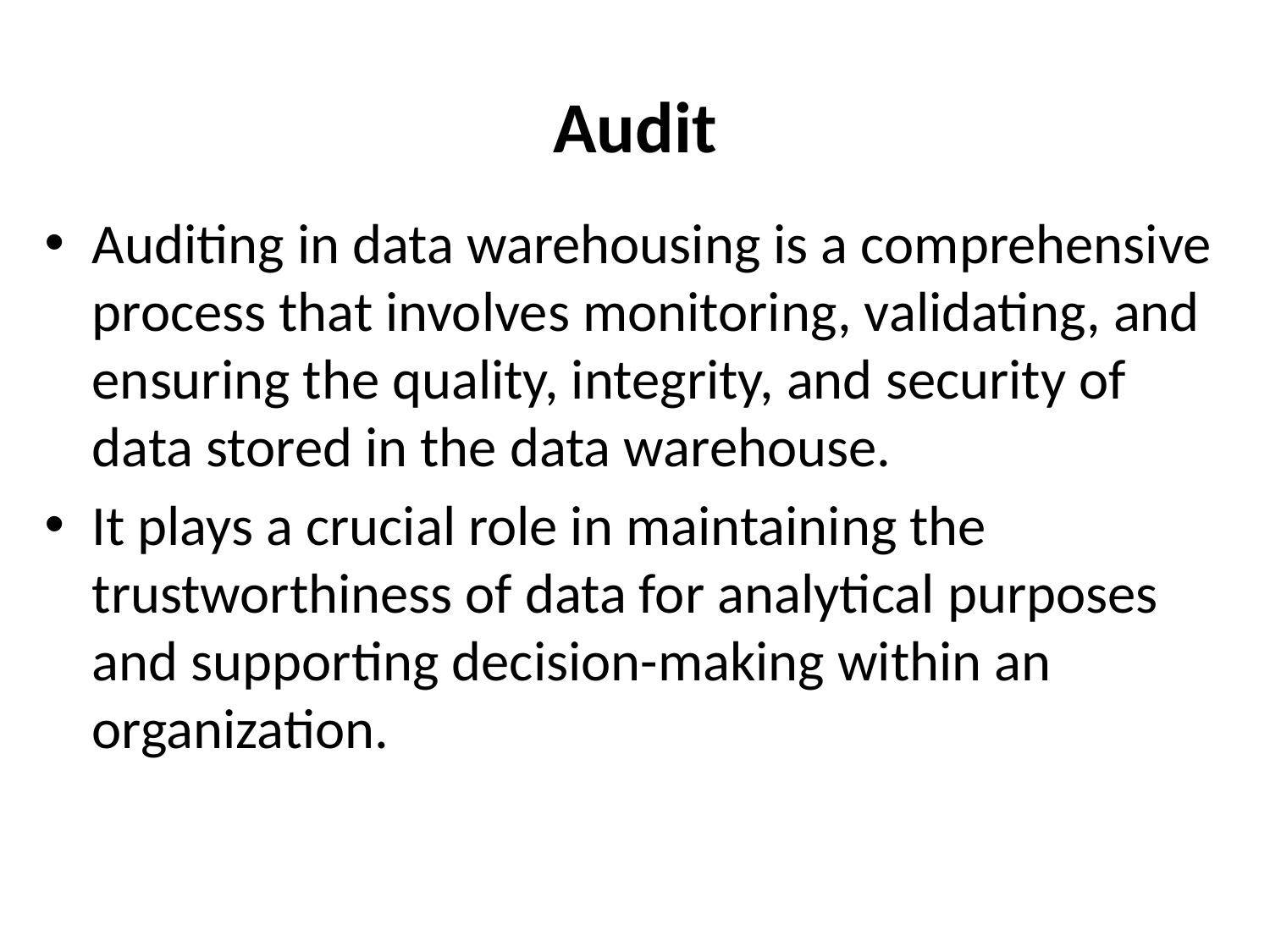

# Audit
Auditing in data warehousing is a comprehensive process that involves monitoring, validating, and ensuring the quality, integrity, and security of data stored in the data warehouse.
It plays a crucial role in maintaining the trustworthiness of data for analytical purposes and supporting decision-making within an organization.